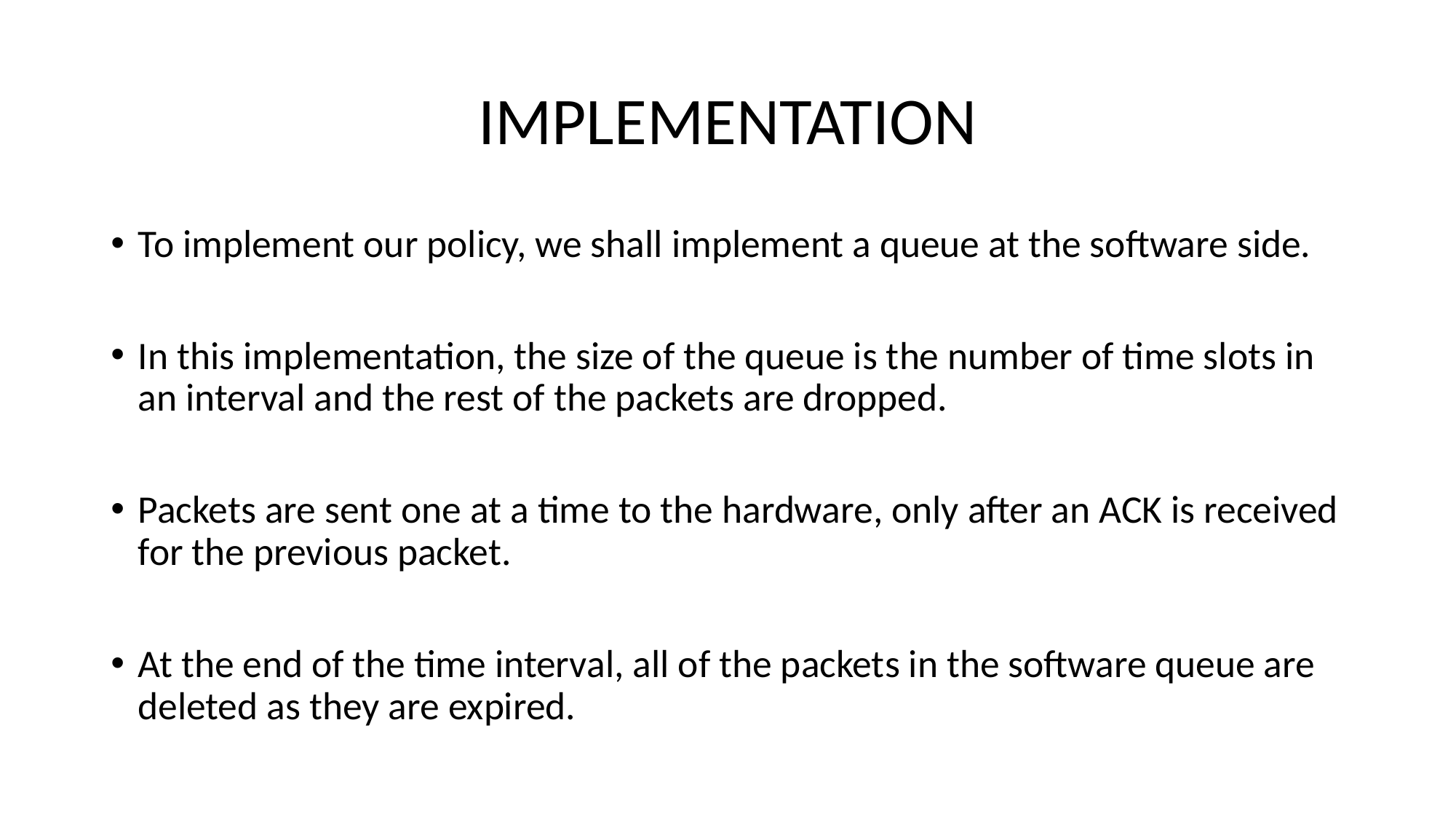

# IMPLEMENTATION
To implement our policy, we shall implement a queue at the software side.

In this implementation, the size of the queue is the number of time slots in an interval and the rest of the packets are dropped.

Packets are sent one at a time to the hardware, only after an ACK is received for the previous packet.

At the end of the time interval, all of the packets in the software queue are deleted as they are expired.